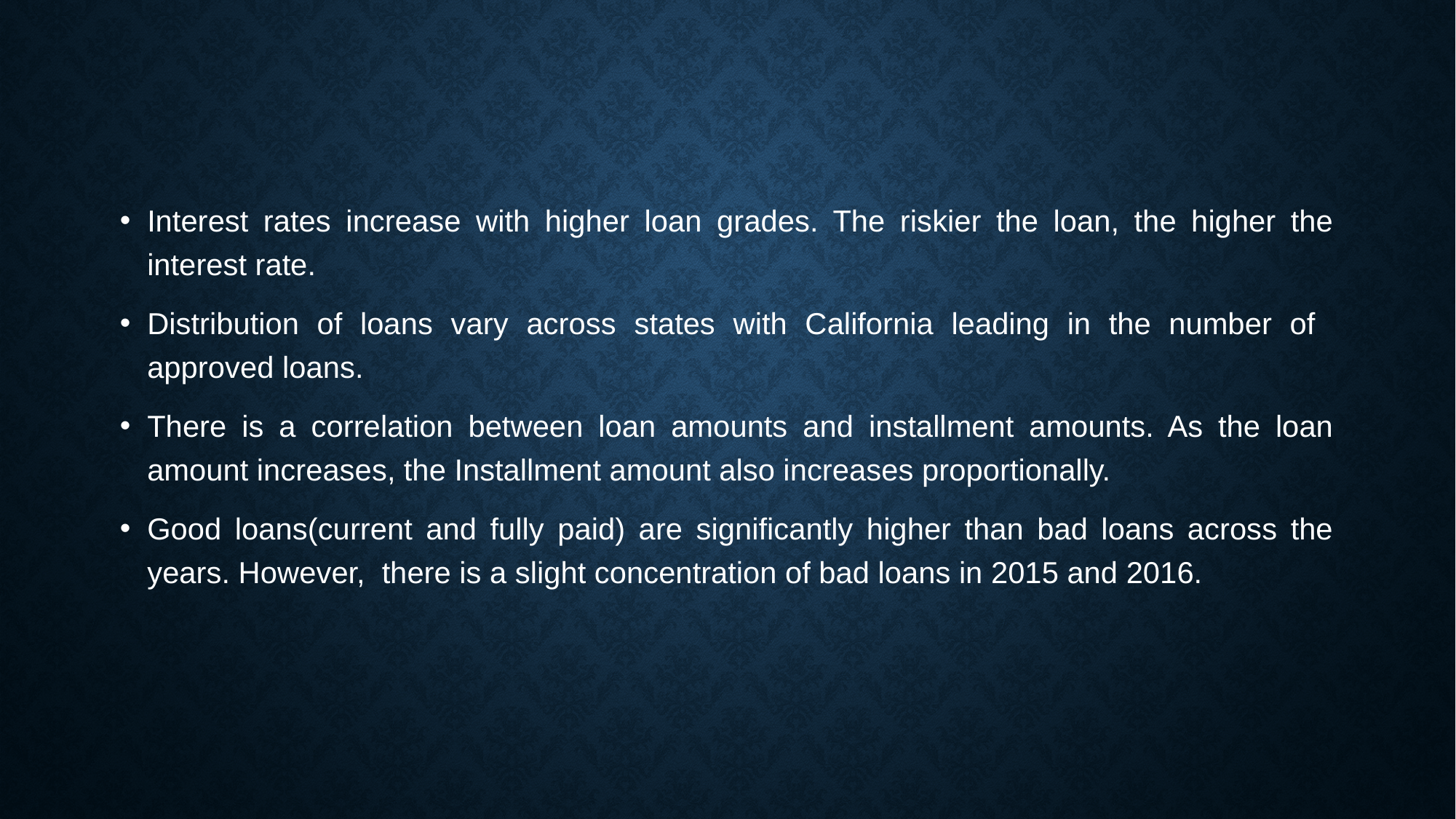

#
Interest rates increase with higher loan grades. The riskier the loan, the higher the interest rate.
Distribution of loans vary across states with California leading in the number of  approved loans.
There is a correlation between loan amounts and installment amounts. As the loan amount increases, the Installment amount also increases proportionally.
Good loans(current and fully paid) are significantly higher than bad loans across the years. However,  there is a slight concentration of bad loans in 2015 and 2016.